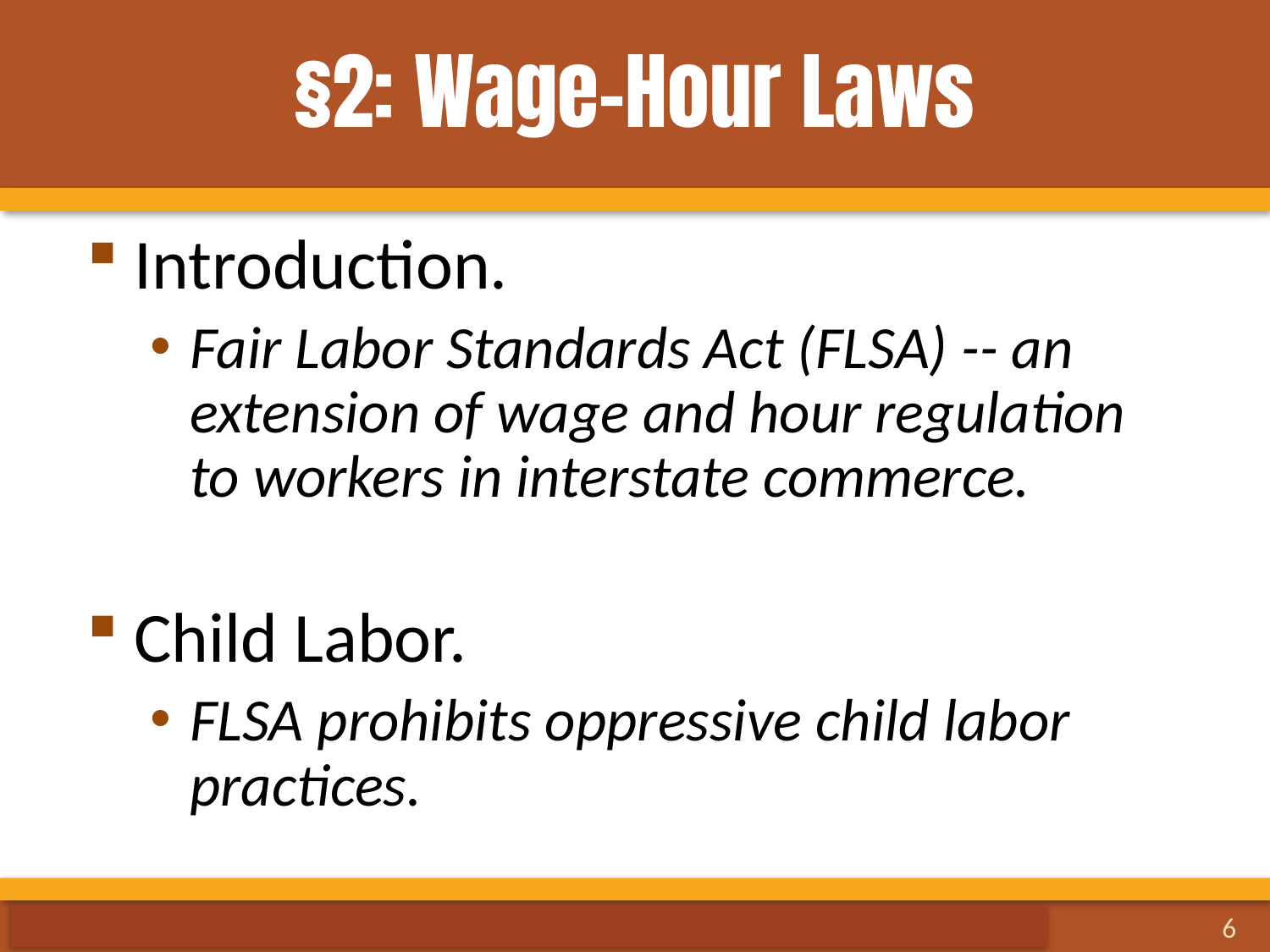

# §2: Wage-Hour Laws
Introduction.
Fair Labor Standards Act (FLSA) -- an extension of wage and hour regulation to workers in interstate commerce.

Child Labor.
FLSA prohibits oppressive child labor practices.

6